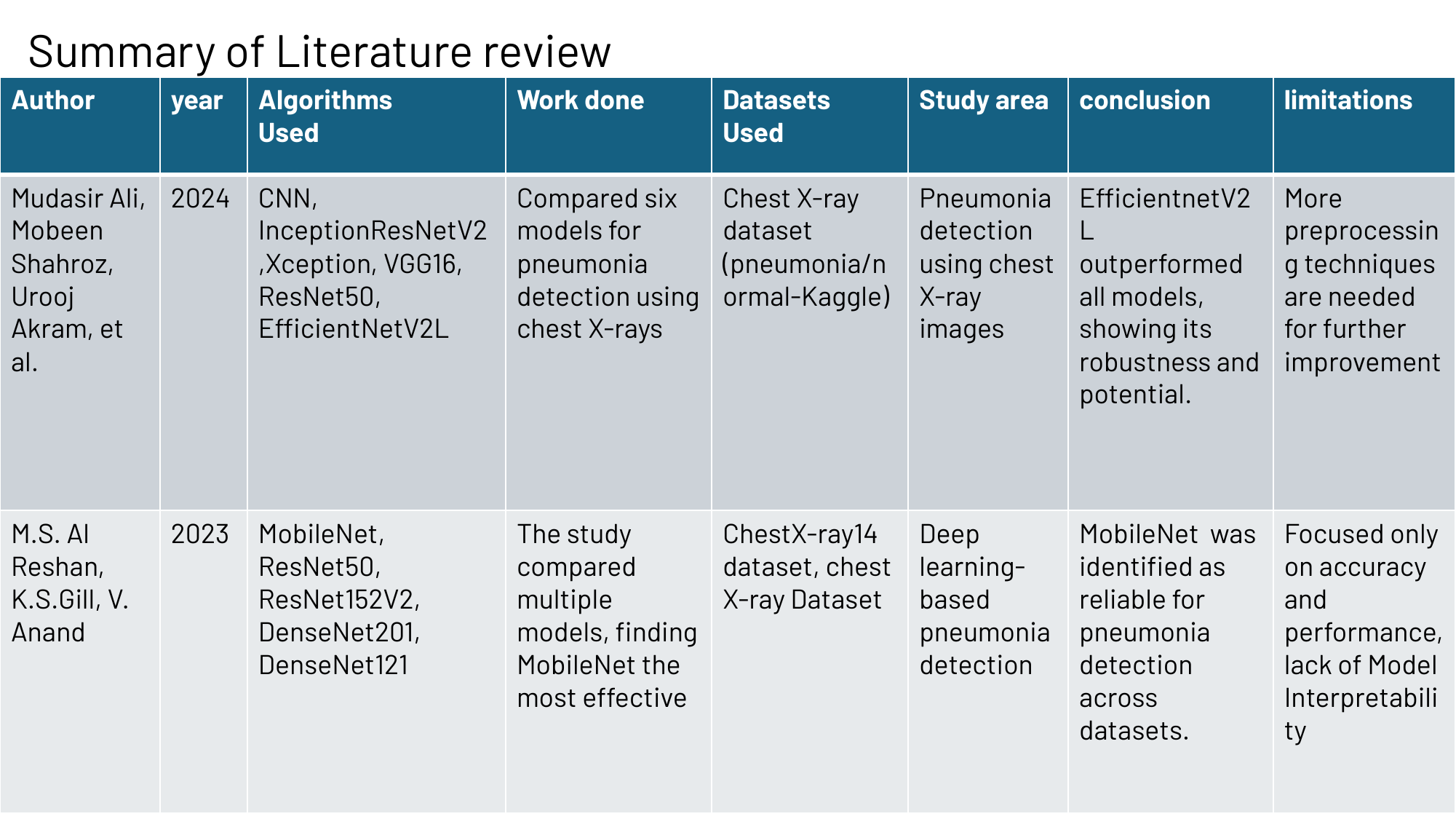

Summary of Literature review
| Author | year | Algorithms Used | Work done | Datasets Used | Study area | conclusion | limitations |
| --- | --- | --- | --- | --- | --- | --- | --- |
| Mudasir Ali, Mobeen Shahroz, Urooj Akram, et al. | 2024 | CNN, InceptionResNetV2,Xception, VGG16, ResNet50, EfficientNetV2L | Compared six models for pneumonia detection using chest X-rays | Chest X-ray dataset (pneumonia/normal-Kaggle) | Pneumonia detection using chest X-ray images | EfficientnetV2L outperformed all models, showing its robustness and potential. | More preprocessing techniques are needed for further improvement |
| M.S. Al Reshan, K.S.Gill, V. Anand | 2023 | MobileNet, ResNet50, ResNet152V2, DenseNet201, DenseNet121 | The study compared multiple models, finding MobileNet the most effective | ChestX-ray14 dataset, chest X-ray Dataset | Deep learning-based pneumonia detection | MobileNet was identified as reliable for pneumonia detection across datasets. | Focused only on accuracy and performance,lack of Model Interpretability |
12/20/2024
7